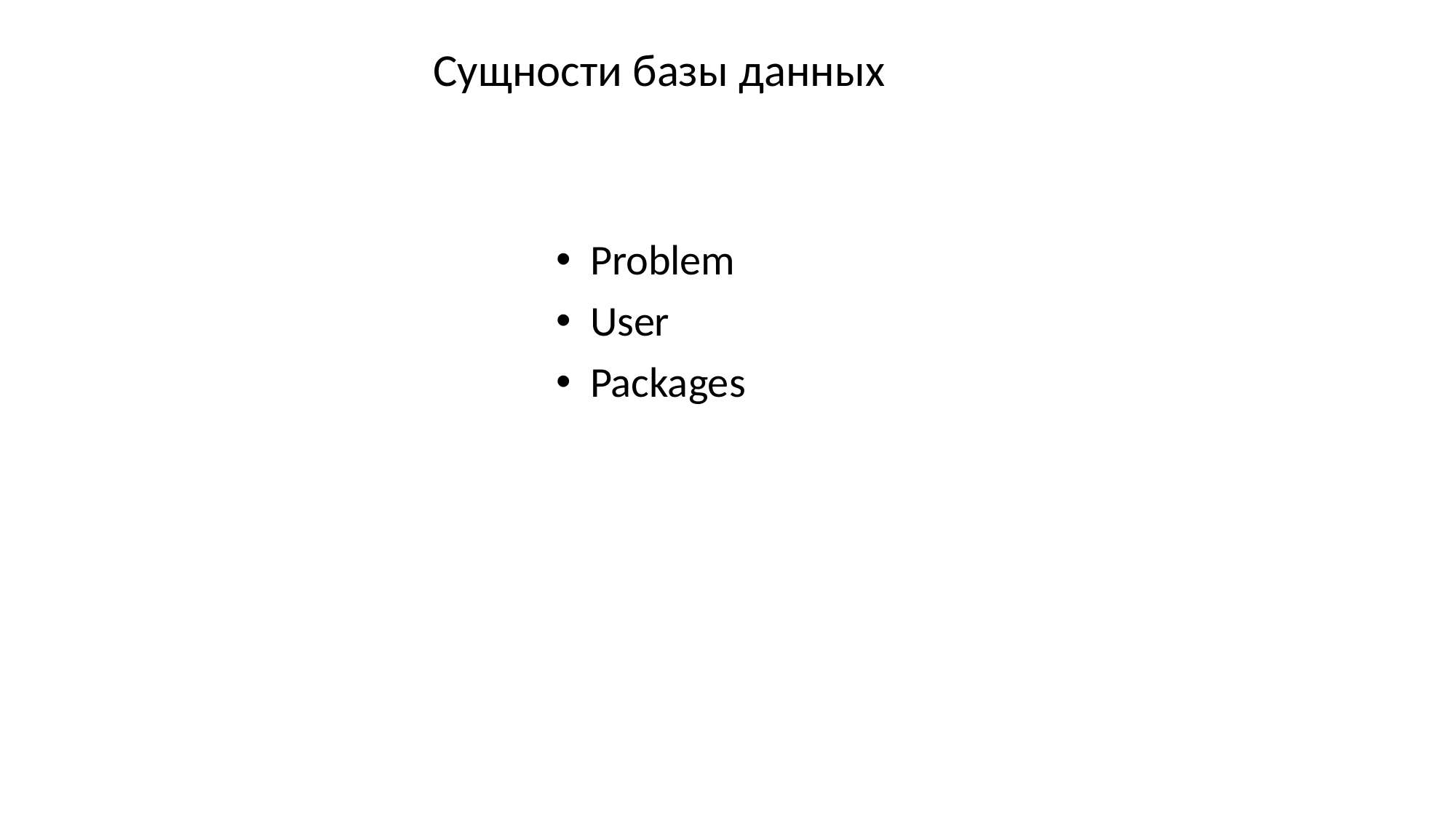

# Сущности базы данных
Problem
User
Packages